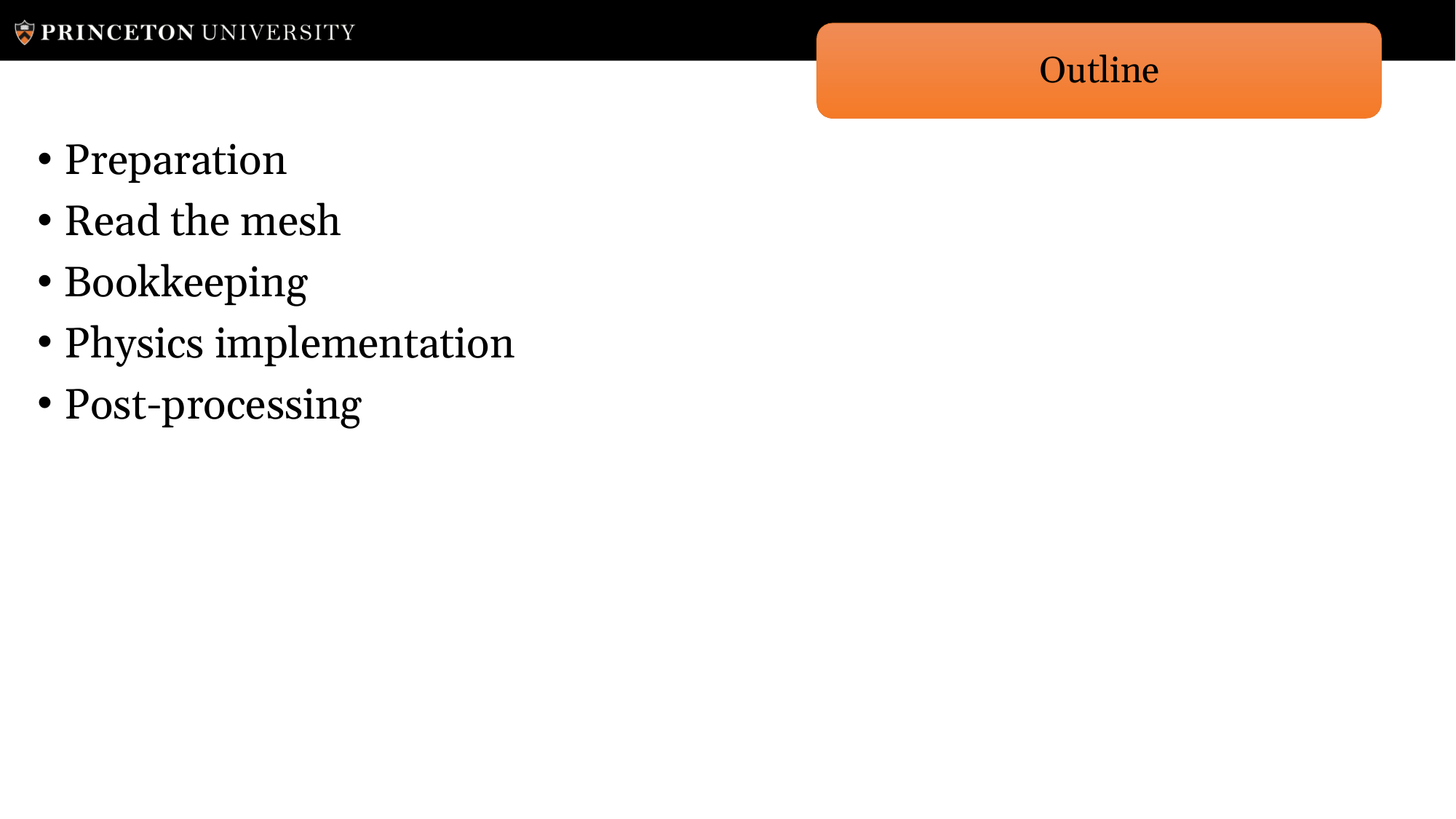

# Outline
Preparation
Read the mesh
Bookkeeping
Physics implementation
Post-processing